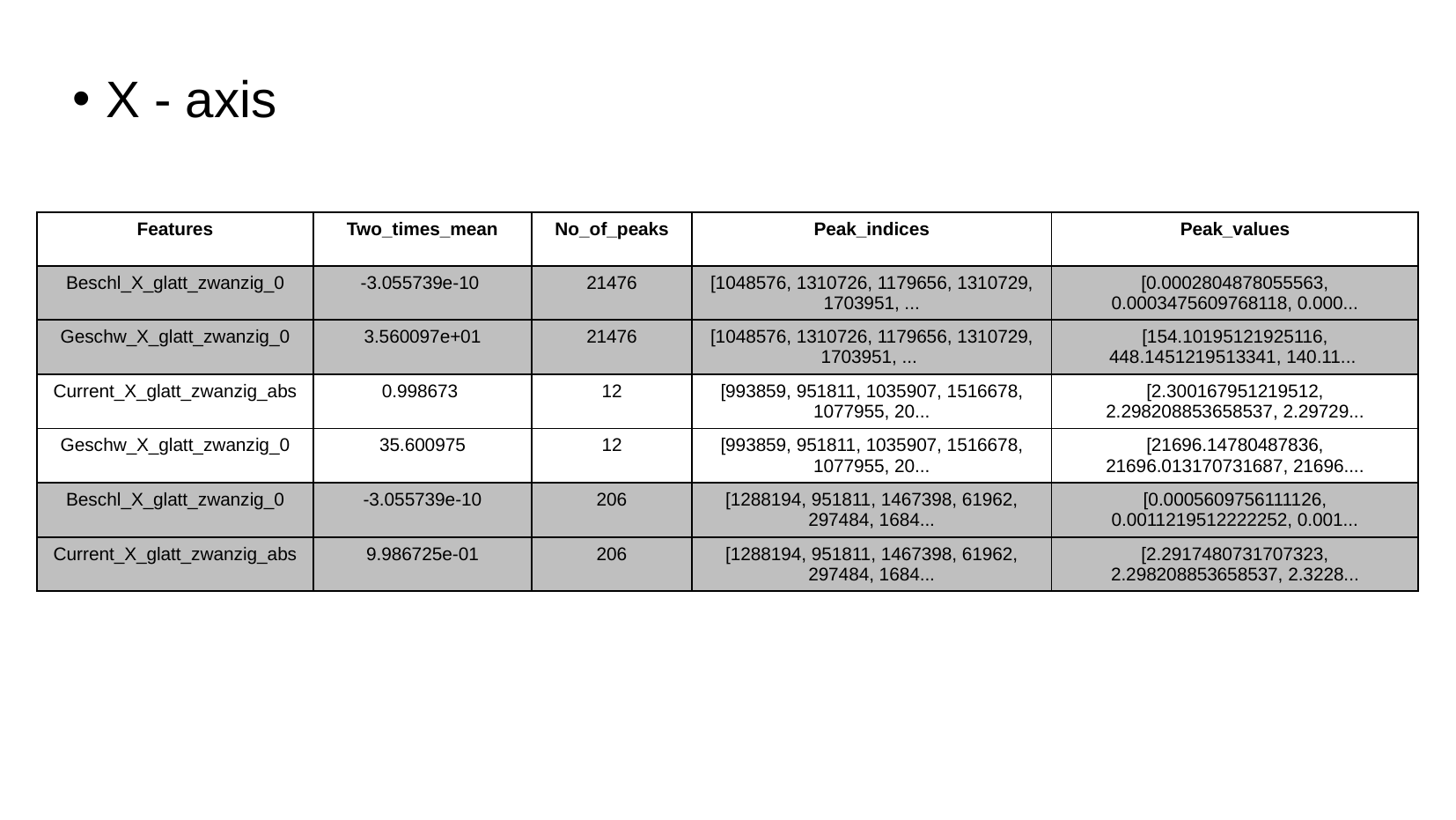

# X - axis
| Features | Two\_times\_mean | No\_of\_peaks | Peak\_indices | Peak\_values |
| --- | --- | --- | --- | --- |
| Beschl\_X\_glatt\_zwanzig\_0 | -3.055739e-10 | 21476 | [1048576, 1310726, 1179656, 1310729, 1703951, ... | [0.0002804878055563, 0.0003475609768118, 0.000... |
| Geschw\_X\_glatt\_zwanzig\_0 | 3.560097e+01 | 21476 | [1048576, 1310726, 1179656, 1310729, 1703951, ... | [154.10195121925116, 448.1451219513341, 140.11... |
| Current\_X\_glatt\_zwanzig\_abs | 0.998673 | 12 | [993859, 951811, 1035907, 1516678, 1077955, 20... | [2.300167951219512, 2.298208853658537, 2.29729... |
| Geschw\_X\_glatt\_zwanzig\_0 | 35.600975 | 12 | [993859, 951811, 1035907, 1516678, 1077955, 20... | [21696.14780487836, 21696.013170731687, 21696.... |
| Beschl\_X\_glatt\_zwanzig\_0 | -3.055739e-10 | 206 | [1288194, 951811, 1467398, 61962, 297484, 1684... | [0.0005609756111126, 0.0011219512222252, 0.001... |
| Current\_X\_glatt\_zwanzig\_abs | 9.986725e-01 | 206 | [1288194, 951811, 1467398, 61962, 297484, 1684... | [2.2917480731707323, 2.298208853658537, 2.3228... |